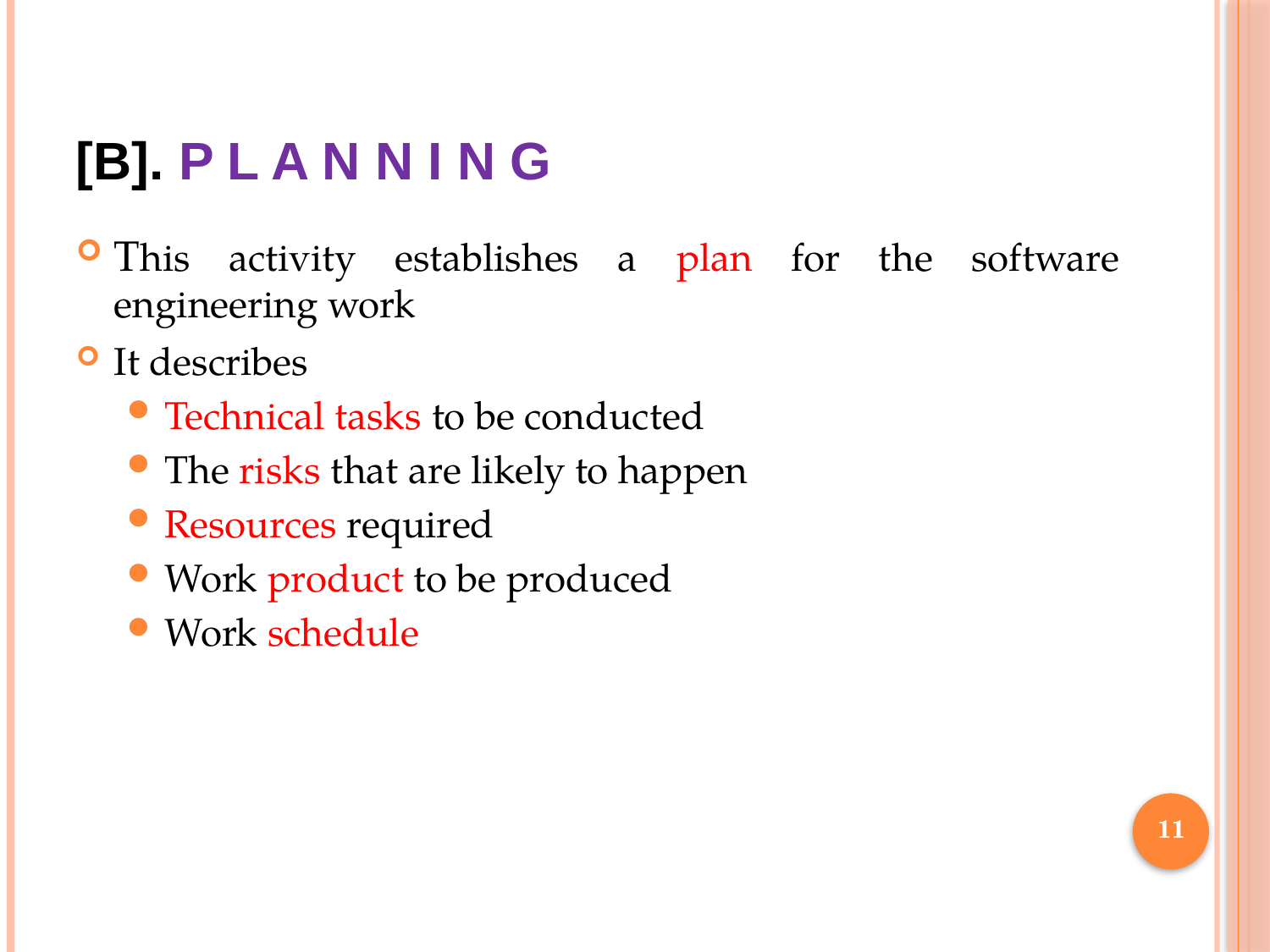

# [B]. P L A N N I N G
This activity establishes a plan for the software engineering work
It describes
Technical tasks to be conducted
The risks that are likely to happen
Resources required
Work product to be produced
Work schedule
11